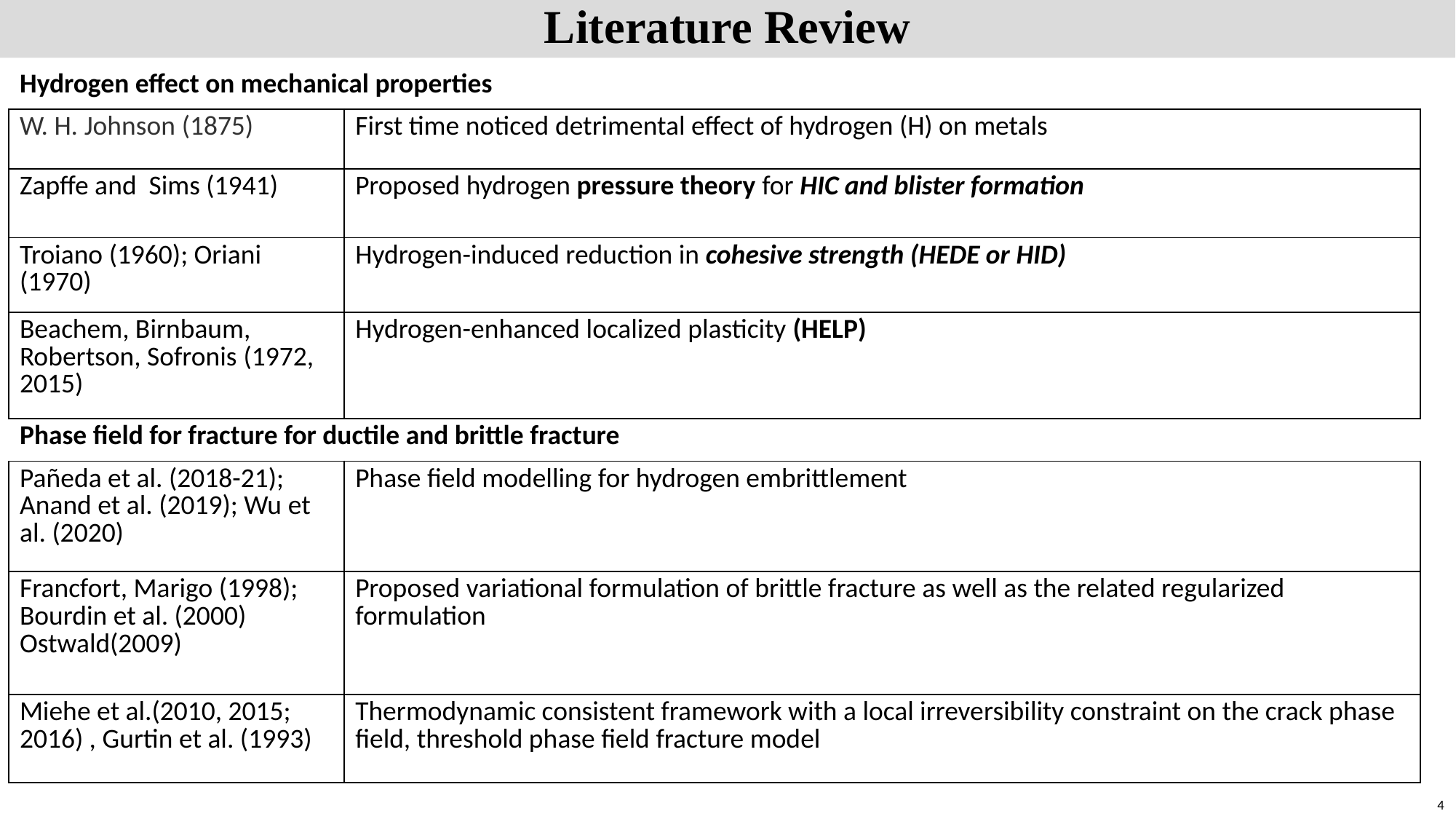

Literature Review
| Hydrogen effect on mechanical properties |  |
| --- | --- |
| W. H. Johnson (1875) | First time noticed detrimental effect of hydrogen (H) on metals |
| Zapffe and Sims (1941) | Proposed hydrogen pressure theory for HIC and blister formation |
| Troiano (1960); Oriani (1970) | Hydrogen-induced reduction in cohesive strength (HEDE or HID) |
| Beachem, Birnbaum, Robertson, Sofronis (1972, 2015) | Hydrogen-enhanced localized plasticity (HELP) |
| Phase field for fracture for ductile and brittle fracture |  |
| Pañeda et al. (2018-21); Anand et al. (2019); Wu et al. (2020) | Phase field modelling for hydrogen embrittlement |
| Francfort, Marigo (1998); Bourdin et al. (2000) Ostwald(2009) | Proposed variational formulation of brittle fracture as well as the related regularized formulation |
| Miehe et al.(2010, 2015; 2016) , Gurtin et al. (1993) | Thermodynamic consistent framework with a local irreversibility constraint on the crack phase field, threshold phase field fracture model |
4